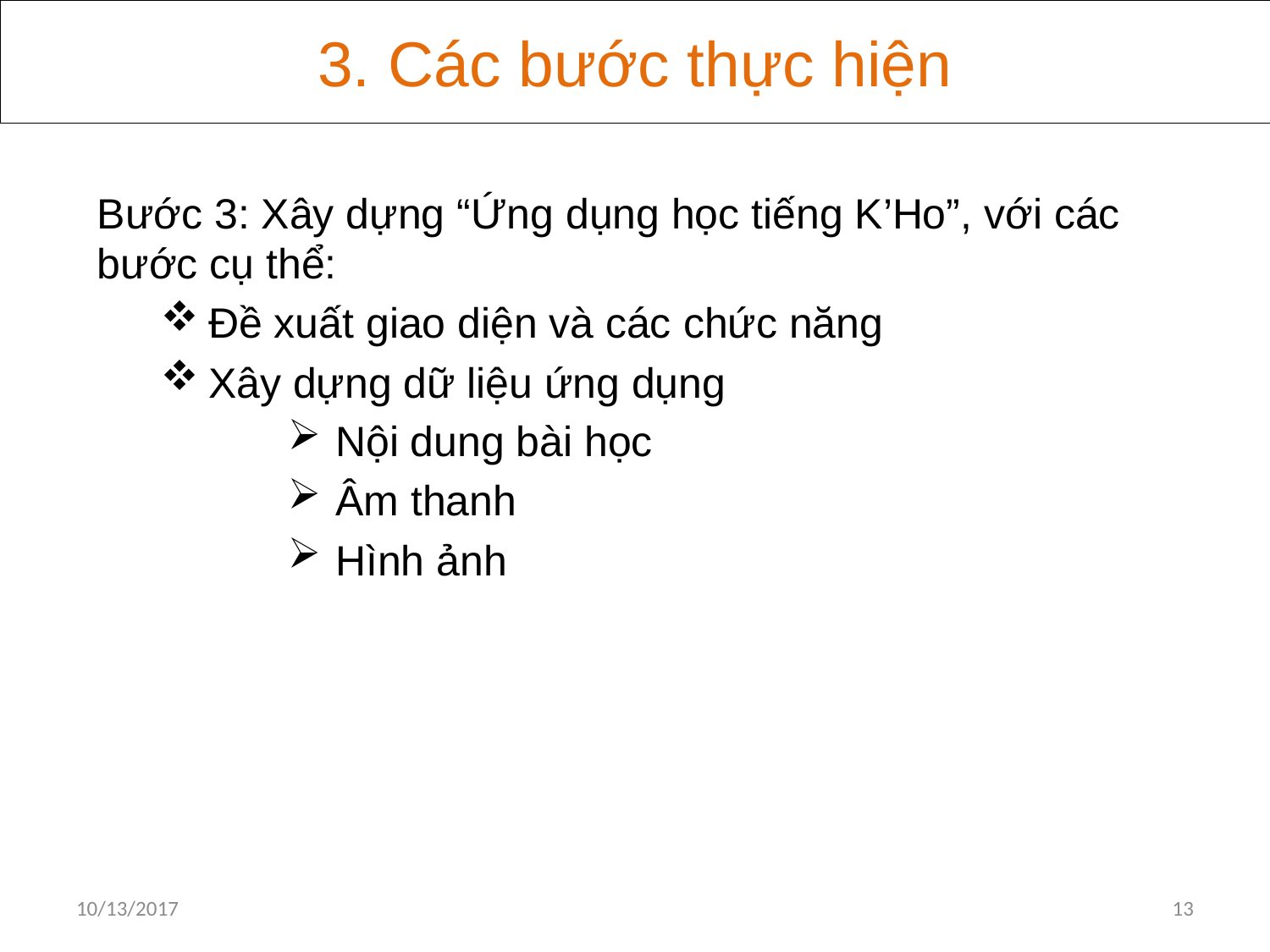

3. Các bước thực hiện
Bước 3: Xây dựng “Ứng dụng học tiếng K’Ho”, với các bước cụ thể:
Đề xuất giao diện và các chức năng
Xây dựng dữ liệu ứng dụng
Nội dung bài học
Âm thanh
Hình ảnh

10/13/2017

13